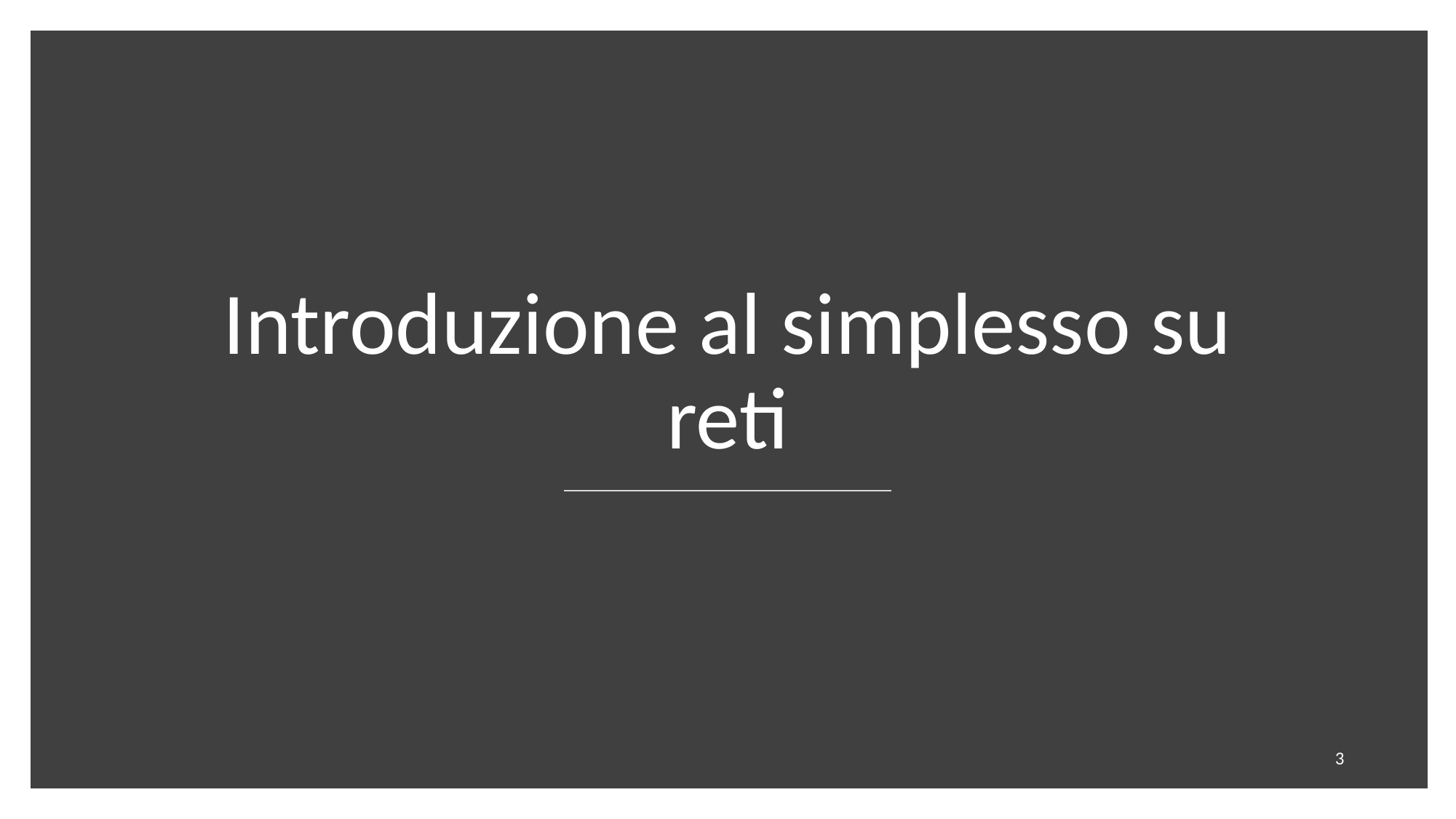

# Introduzione al simplesso su reti
3